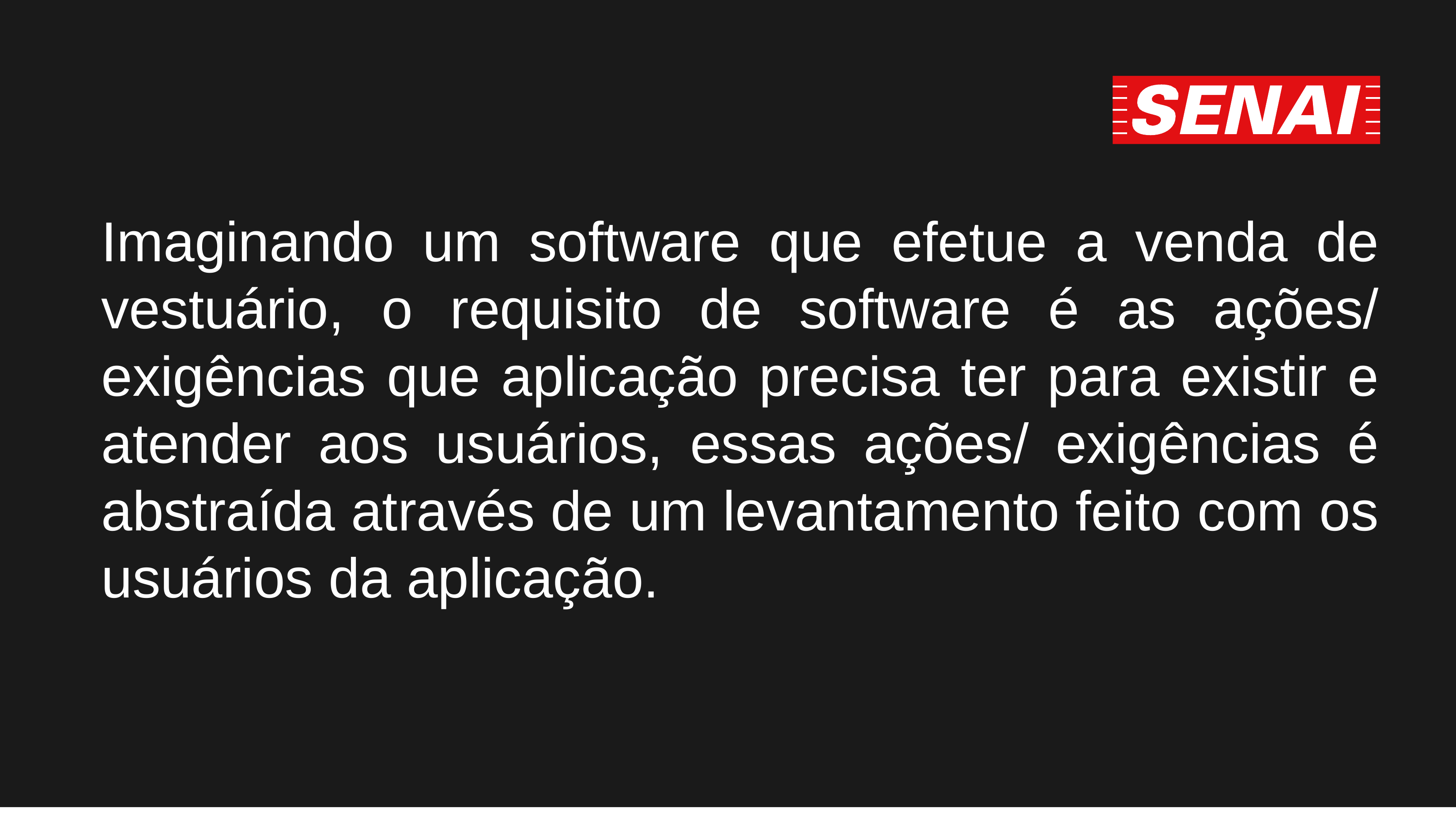

# Imaginando um software que efetue a venda de vestuário, o requisito de software é as ações/ exigências que aplicação precisa ter para existir e atender aos usuários, essas ações/ exigências é abstraída através de um levantamento feito com os usuários da aplicação.